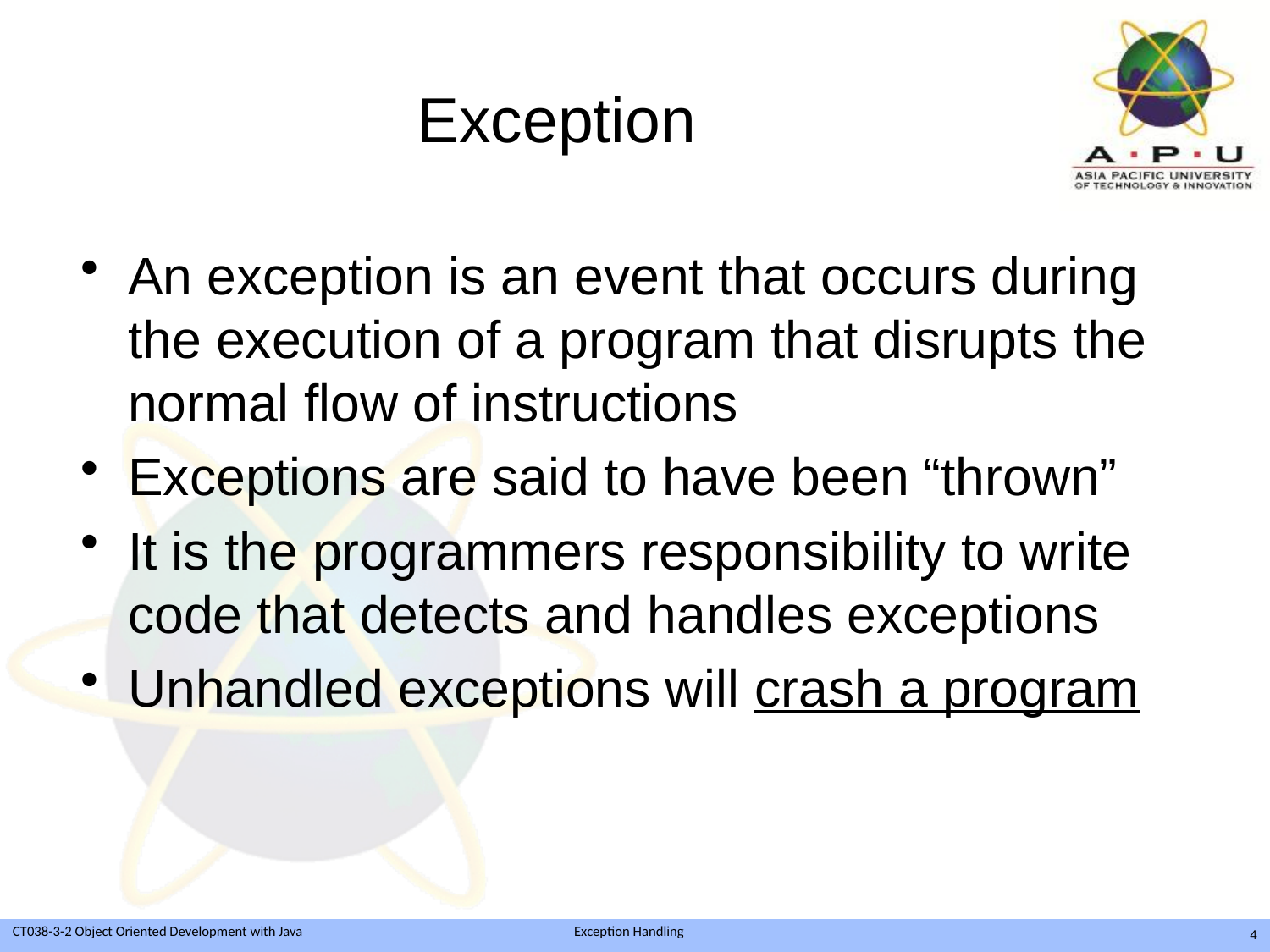

# Exception
An exception is an event that occurs during the execution of a program that disrupts the normal flow of instructions
Exceptions are said to have been “thrown”
It is the programmers responsibility to write code that detects and handles exceptions
Unhandled exceptions will crash a program
4